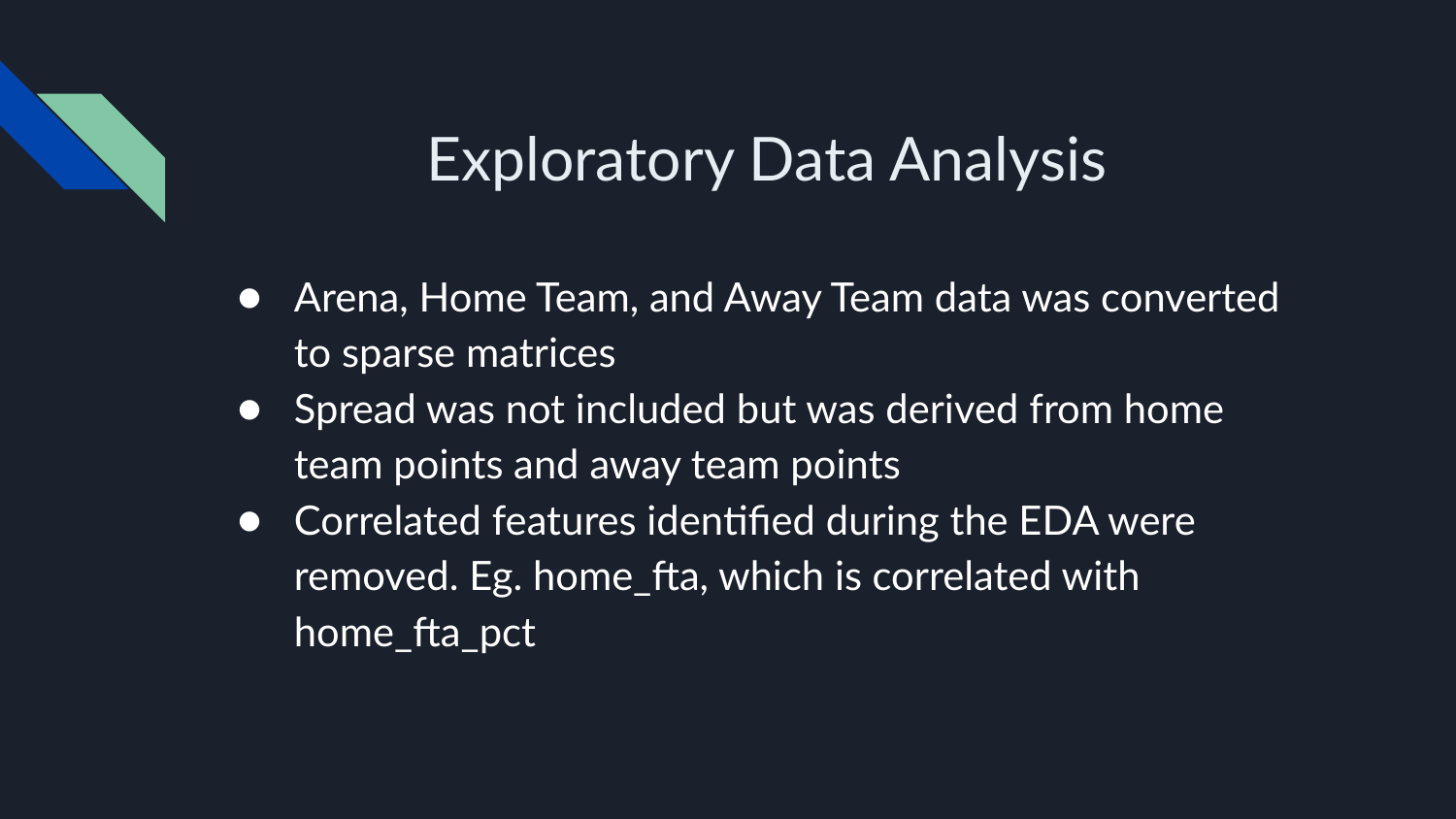

# Exploratory Data Analysis

Arena, Home Team, and Away Team data was converted to sparse matrices
Spread was not included but was derived from home team points and away team points
Correlated features identified during the EDA were removed. Eg. home_fta, which is correlated with home_fta_pct